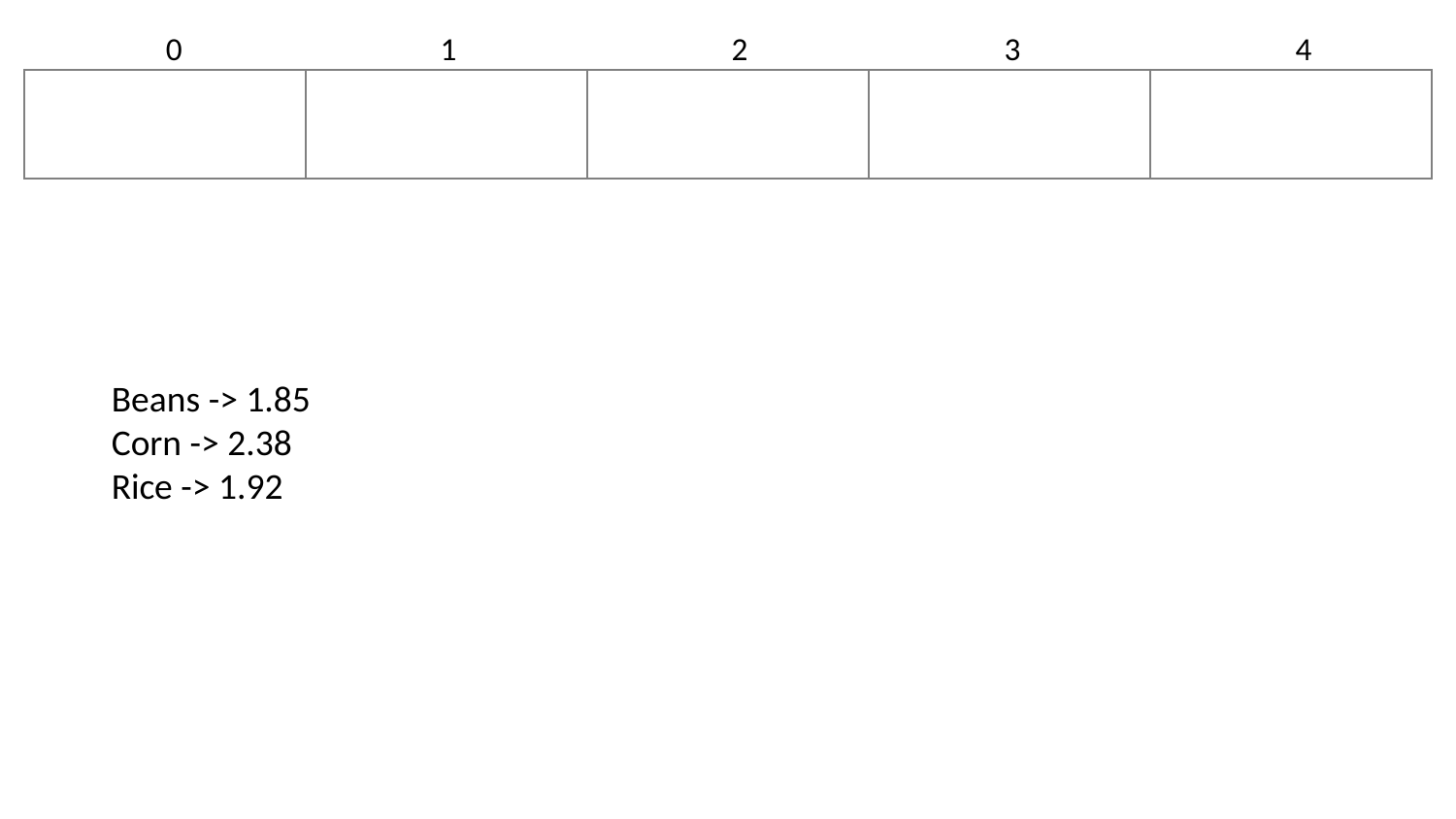

0	1	2	3	4
|  |  |  |  |  |
| --- | --- | --- | --- | --- |

Beans -> 1.85
Corn -> 2.38
Rice -> 1.92